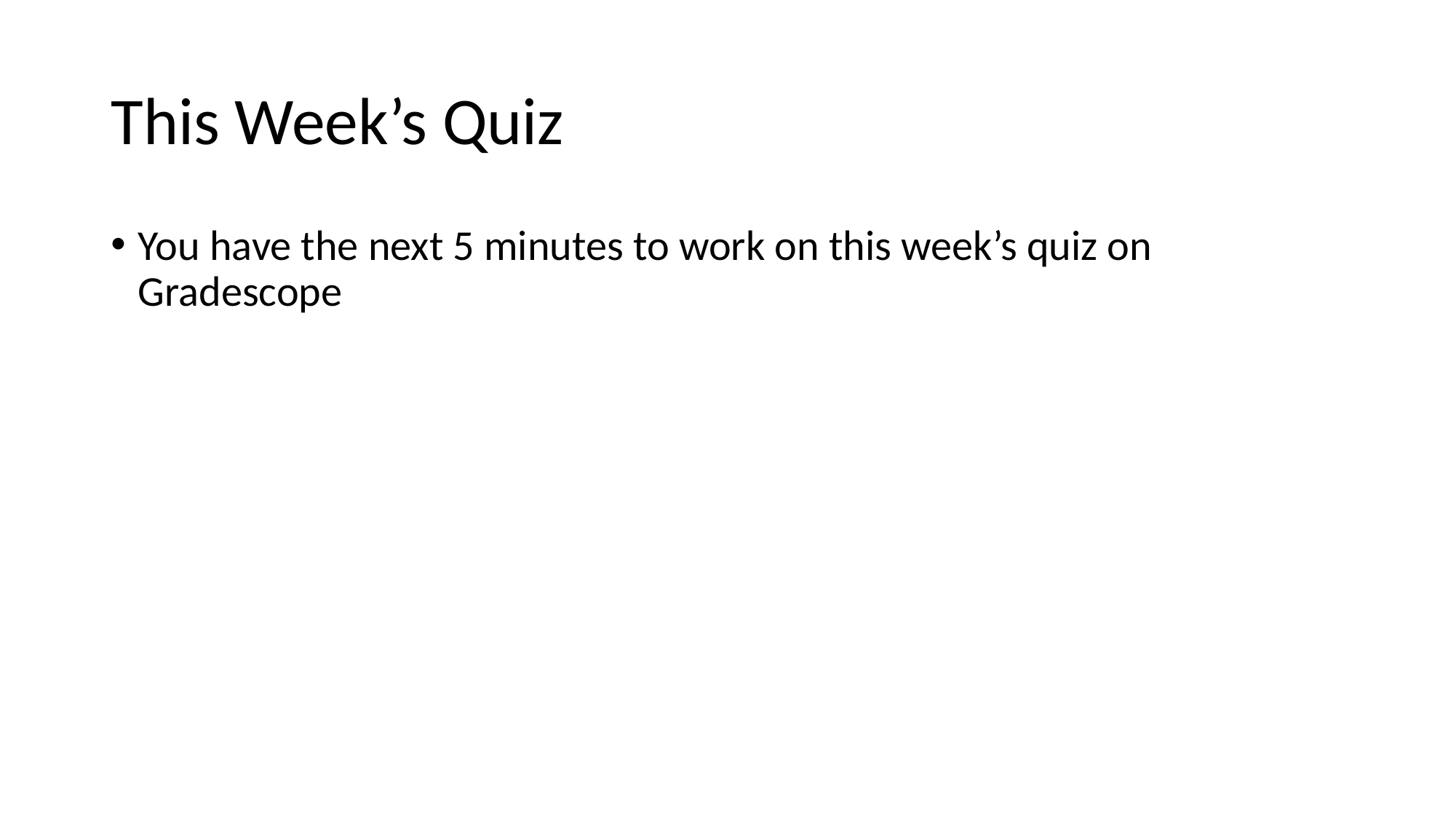

# This Week’s Quiz
You have the next 5 minutes to work on this week’s quiz on Gradescope